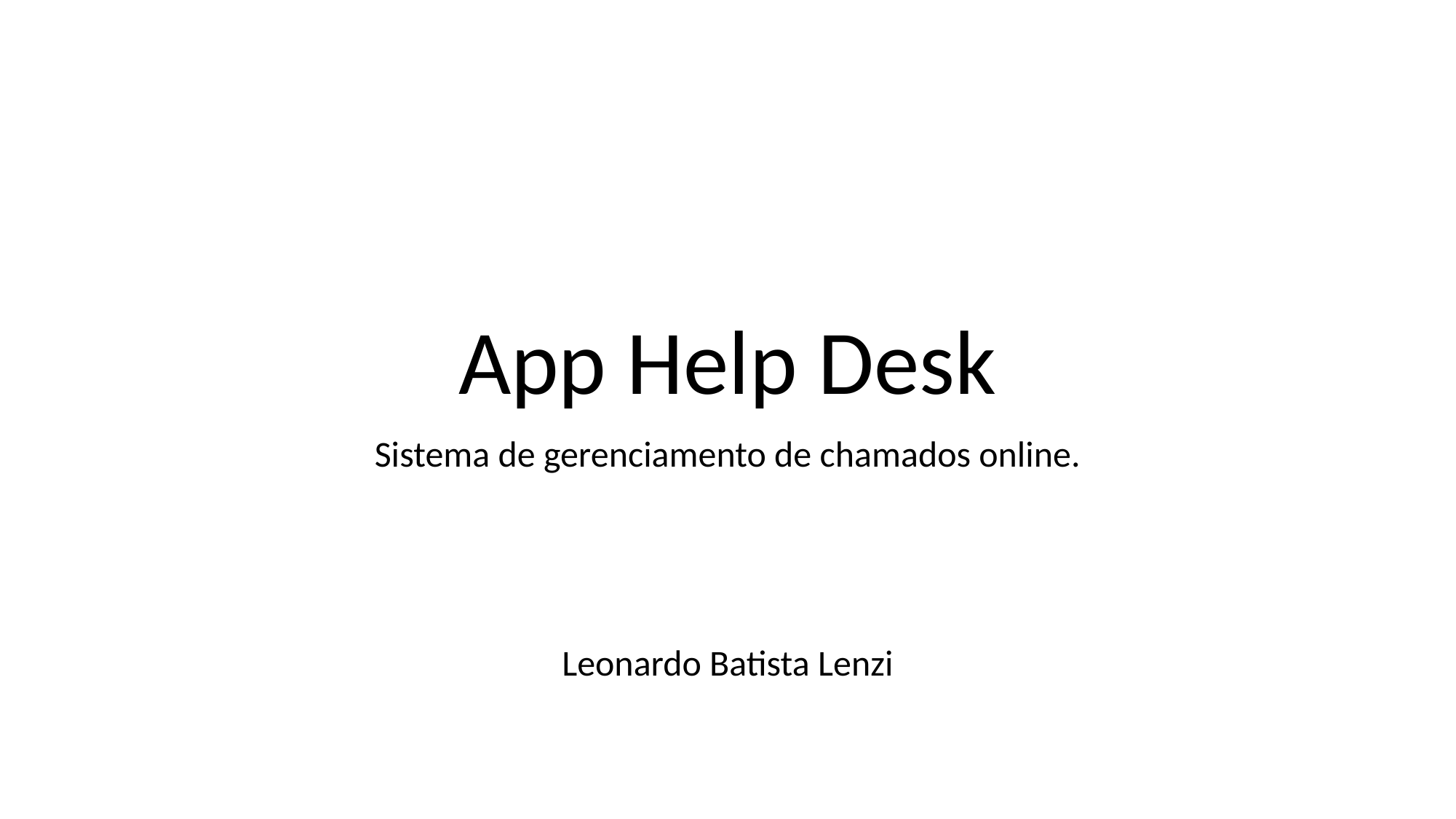

# App Help Desk
Sistema de gerenciamento de chamados online.
Leonardo Batista Lenzi